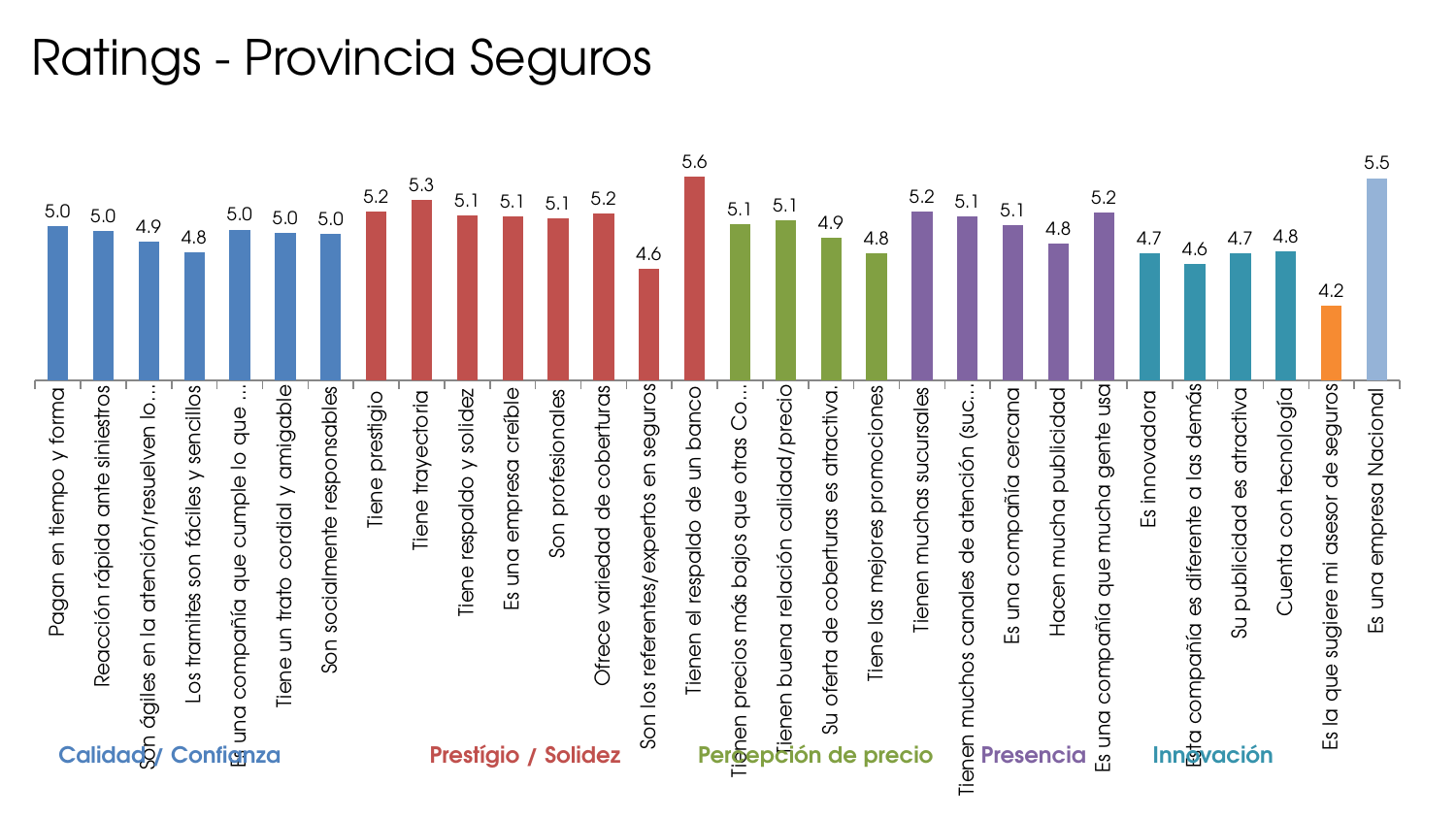

# Ratings - Provincia Seguros

### Chart

| Category | Provincia Seguros |
|---|---|
| Pagan en tiempo y forma | 5.034111175746018 |
| Reacción rápida ante siniestros | 4.981261094349139 |
| Son ágiles en la atención/resuelven los problemas | 4.873341745073279 |
| Los tramites son fáciles y sencillos | 4.757652452242833 |
| Es una compañía que cumple lo que promete/ confiable | 5.000417885283018 |
| Tiene un trato cordial y amigable | 4.968539976737625 |
| Son socialmente responsables | 4.953421769970921 |
| Tiene prestigio | 5.1871486576803605 |
| Tiene trayectoria | 5.314971205151456 |
| Tiene respaldo y solidez | 5.149054684453523 |
| Es una empresa creíble | 5.137044578561829 |
| Son profesionales | 5.1222762612550286 |
| Ofrece variedad de coberturas | 5.1731929070291205 |
| Son los referentes/expertos en seguros | 4.586092237942381 |
| Tienen el respaldo de un banco | 5.557247973451361 |
| Tienen precios más bajos que otras Compañías que ofrecen Servicios similares | 5.053025828230549 |
| Tienen buena relación calidad/precio | 5.098509136997773 |
| Su oferta de coberturas es atractiva. | 4.9109865609799455 |
| Tiene las mejores promociones | 4.752105476581645 |
| Tienen muchas sucursales | 5.189082489976444 |
| Tienen muchos canales de atención (sucursales, web, teléfono, otros) | 5.139651709333668 |
| Es una compañía cercana | 5.050528219692515 |
| Hacen mucha publicidad | 4.847245893841107 |
| Es una compañía que mucha gente usa | 5.183424623328524 |
| Es innovadora | 4.74494346952686 |
| Esta compañía es diferente a las demás | 4.634051503745456 |
| Su publicidad es atractiva | 4.746180557360328 |
| Cuenta con tecnología | 4.765800553341843 |
| Es la que sugiere mi asesor de seguros | 4.195496483382579 |
| Es una empresa Nacional | 5.543899428986784 |
Calidad / Confianza
Prestígio / Solidez
Percepción de precio
Presencia
Innovación